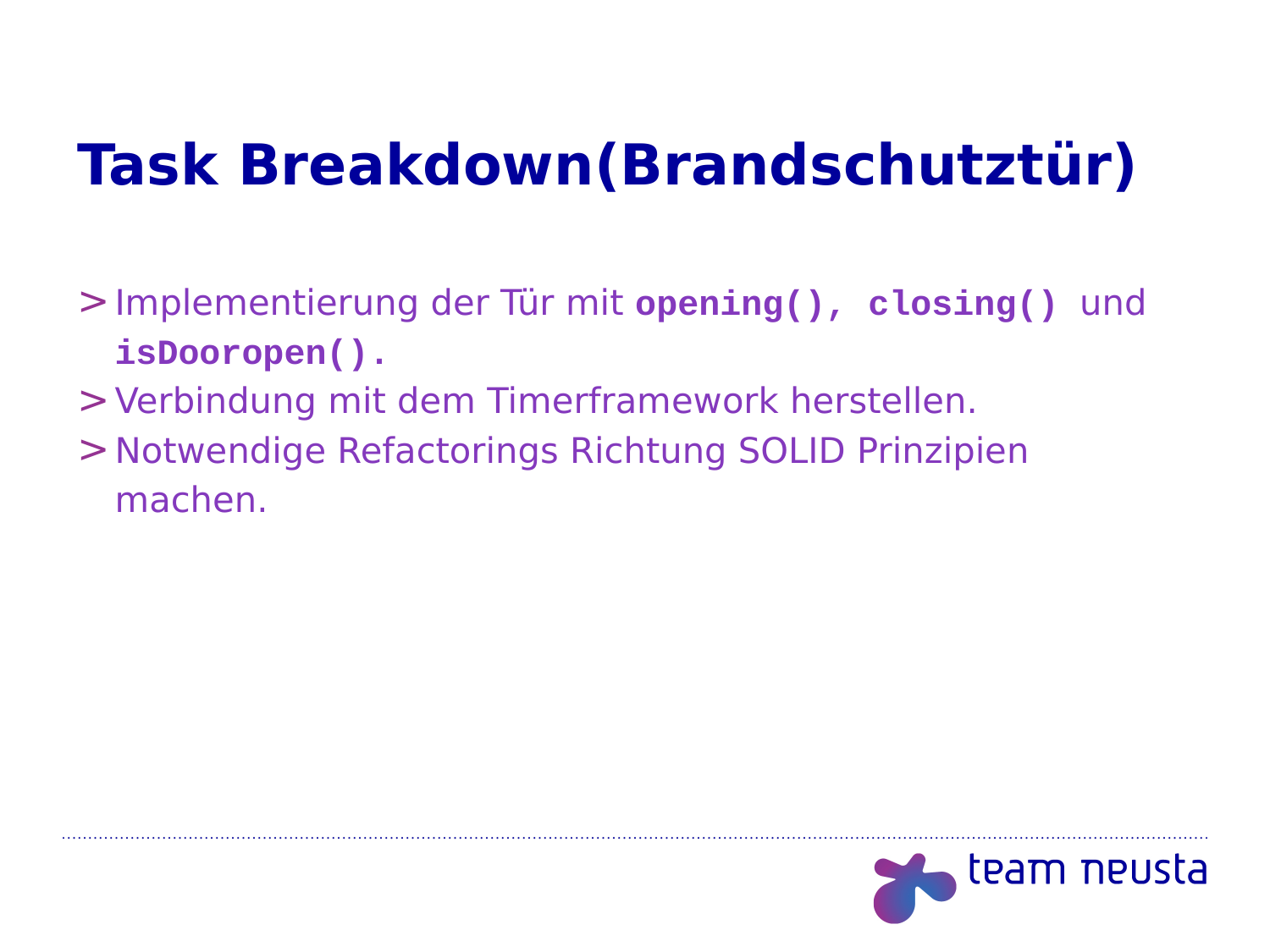

# Task Breakdown(Brandschutztür)
Implementierung der Tür mit opening(), closing() und isDooropen().
Verbindung mit dem Timerframework herstellen.
Notwendige Refactorings Richtung SOLID Prinzipien machen.